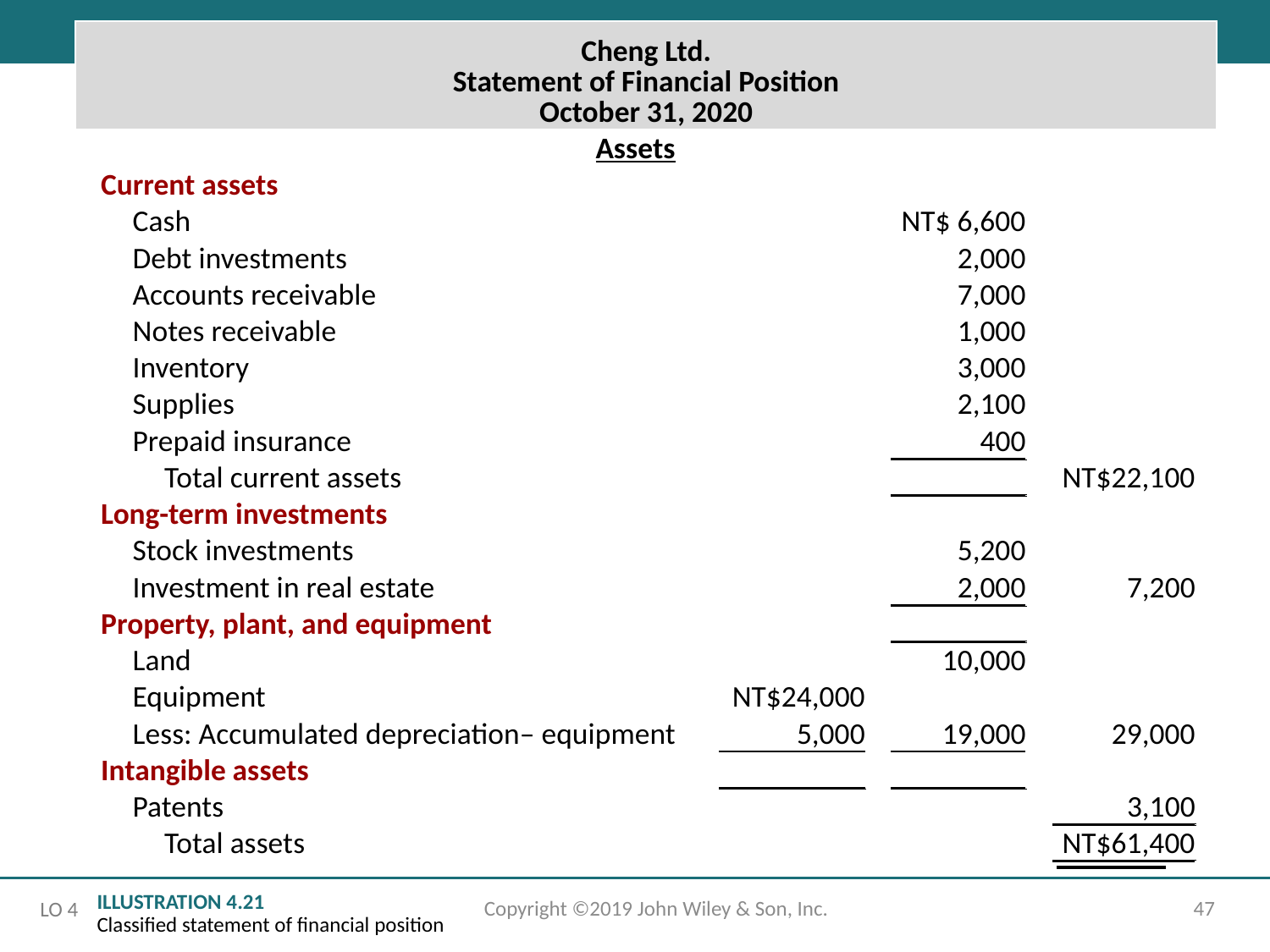

| Cheng Ltd. Statement of Financial Position October 31, 2020 |  |  |  |  |  |  |
| --- | --- | --- | --- | --- | --- | --- |
| Assets |  |  |  |  |  |  |
| Current assets |  |  |  |  |  |  |
| Cash |  |  | NT$ 6,600 |  |  |  |
| Debt investments |  |  | 2,000 |  |  |  |
| Accounts receivable |  |  | 7,000 |  |  |  |
| Notes receivable |  |  | 1,000 |  |  |  |
| Inventory |  |  | 3,000 |  |  |  |
| Supplies |  |  | 2,100 |  |  |  |
| Prepaid insurance |  |  | 400 |  |  |  |
| Total current assets |  |  |  |  | NT$22,100 |  |
| Long-term investments |  |  |  |  |  |  |
| Stock investments |  |  | 5,200 |  |  |  |
| Investment in real estate |  |  | 2,000 |  | 7,200 |  |
| Property, plant, and equipment |  |  |  |  |  |  |
| Land |  |  | 10,000 |  |  |  |
| Equipment | NT$24,000 |  |  |  |  |  |
| Less: Accumulated depreciation– equipment | 5,000 |  | 19,000 |  | 29,000 |  |
| Intangible assets |  |  |  |  |  |  |
| Patents |  |  |  |  | 3,100 |  |
| Total assets |  |  |  |  | NT$61,400 |  |
Copyright ©2019 John Wiley & Son, Inc.
47
ILLUSTRATION 4.21
Classified statement of financial position
LO 4